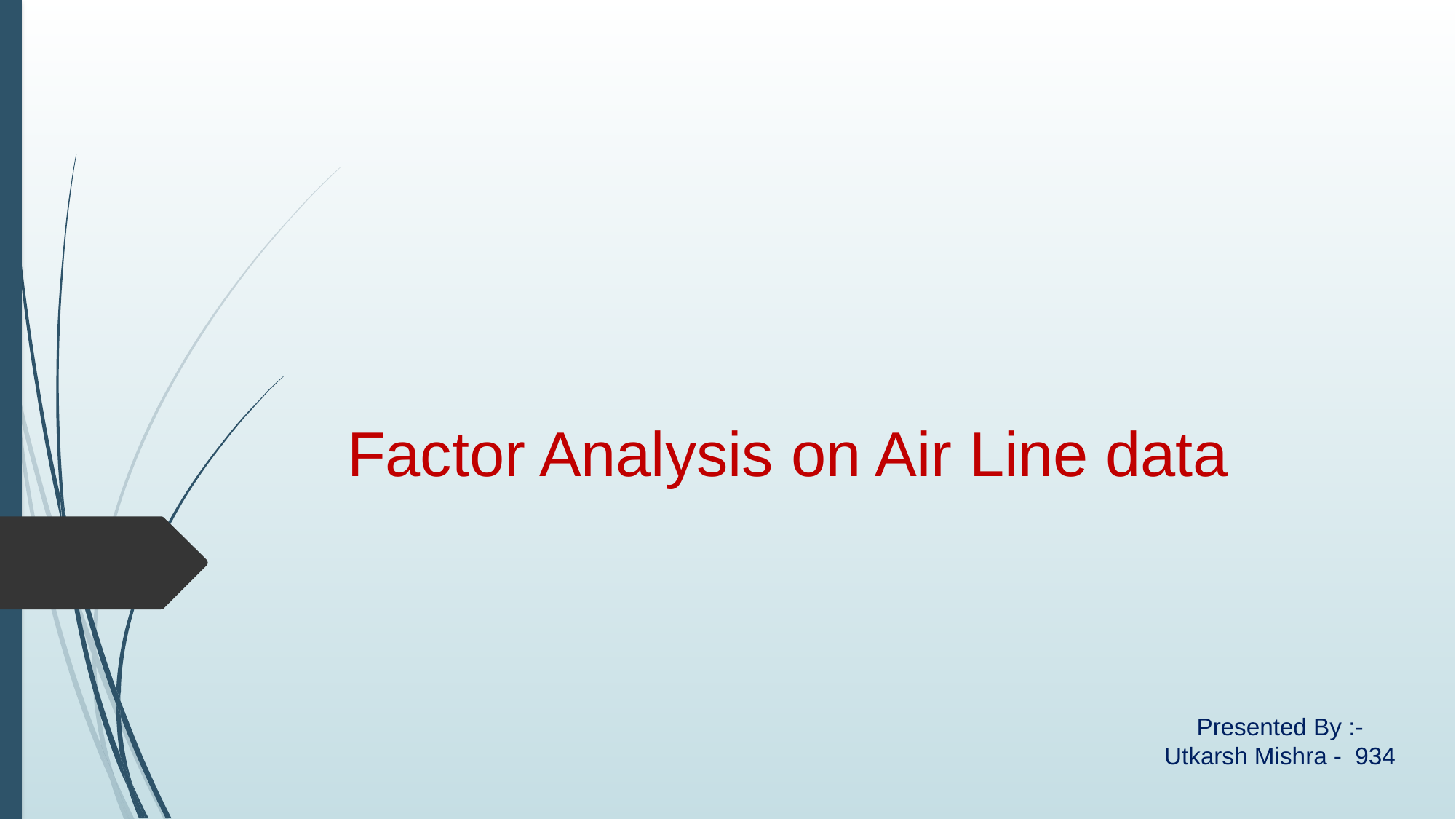

# Factor Analysis on Air Line data
Presented By :-
Utkarsh Mishra -  934